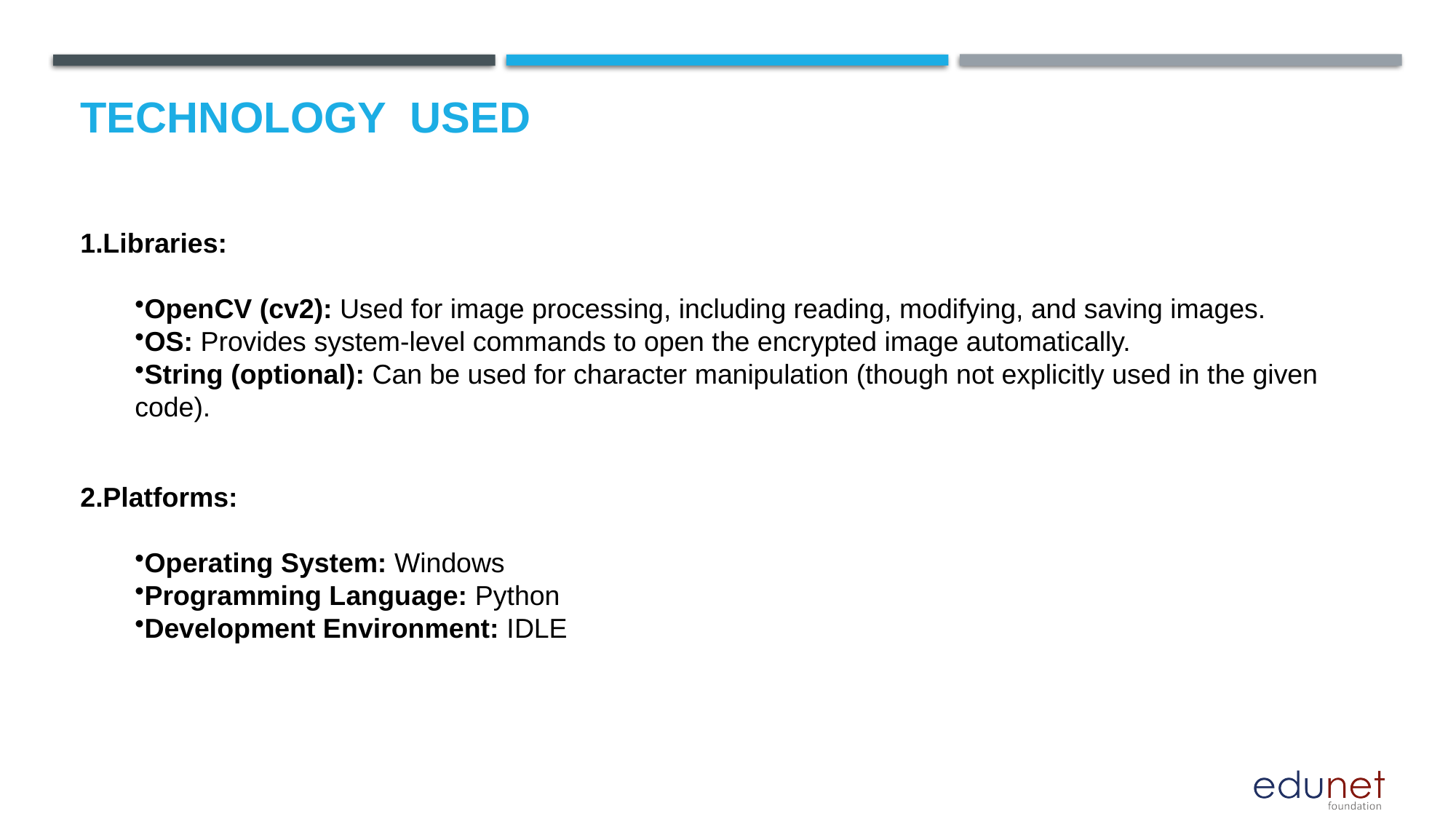

# Technology  used

Libraries:

OpenCV (cv2): Used for image processing, including reading, modifying, and saving images.
OS: Provides system-level commands to open the encrypted image automatically.
String (optional): Can be used for character manipulation (though not explicitly used in the given code).

Platforms:

Operating System: Windows
Programming Language: Python
Development Environment: IDLE